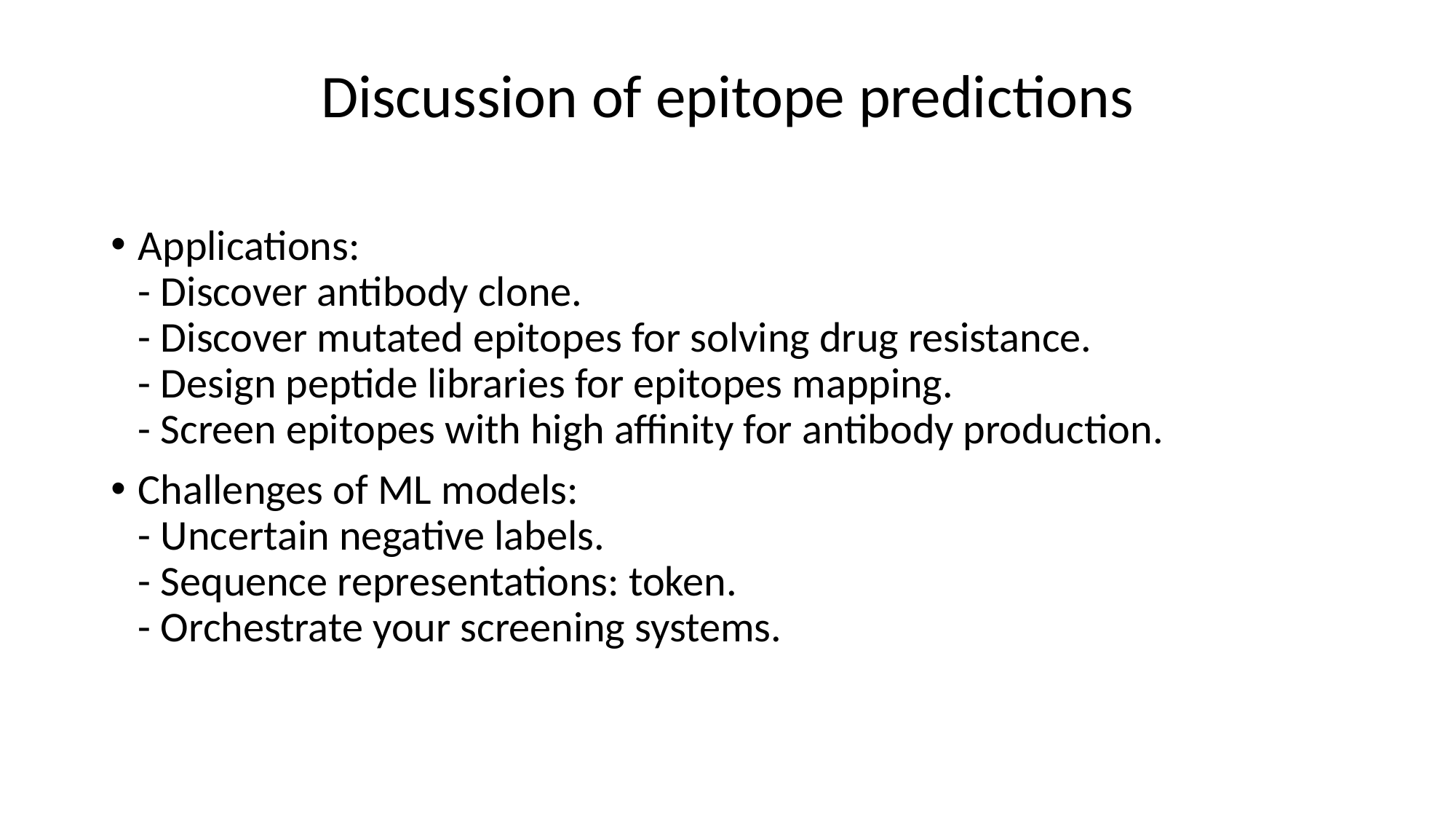

# Discussion of epitope predictions
Applications:
- Discover antibody clone.
- Discover mutated epitopes for solving drug resistance.
- Design peptide libraries for epitopes mapping.
- Screen epitopes with high affinity for antibody production.
Challenges of ML models:
- Uncertain negative labels.
- Sequence representations: token.
- Orchestrate your screening systems.